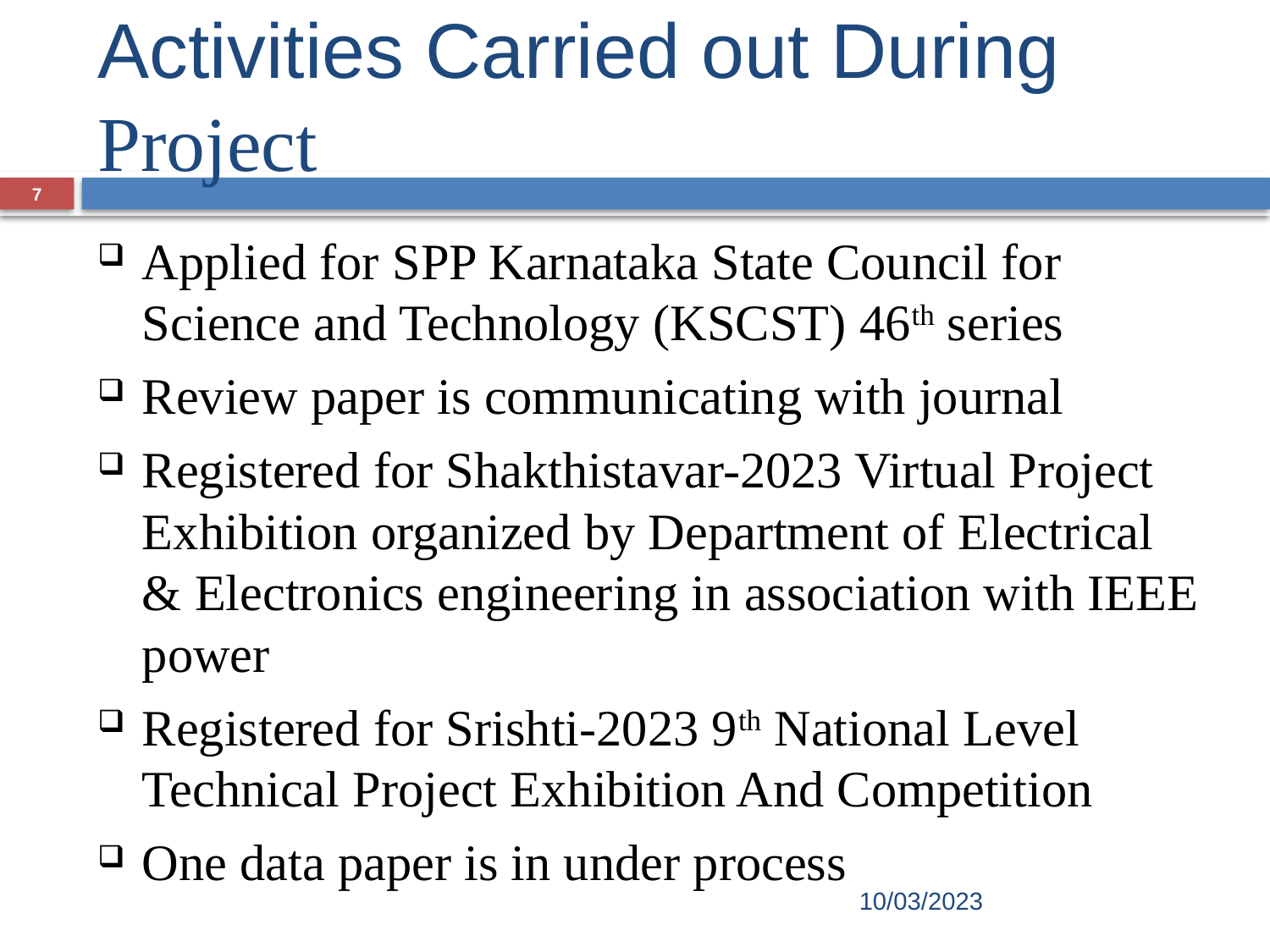

# Activities Carried out During Project
7
Applied for SPP Karnataka State Council for Science and Technology (KSCST) 46th series
Review paper is communicating with journal
Registered for Shakthistavar-2023 Virtual Project Exhibition organized by Department of Electrical & Electronics engineering in association with IEEE power
Registered for Srishti-2023 9th National Level Technical Project Exhibition And Competition
One data paper is in under process
10/03/2023